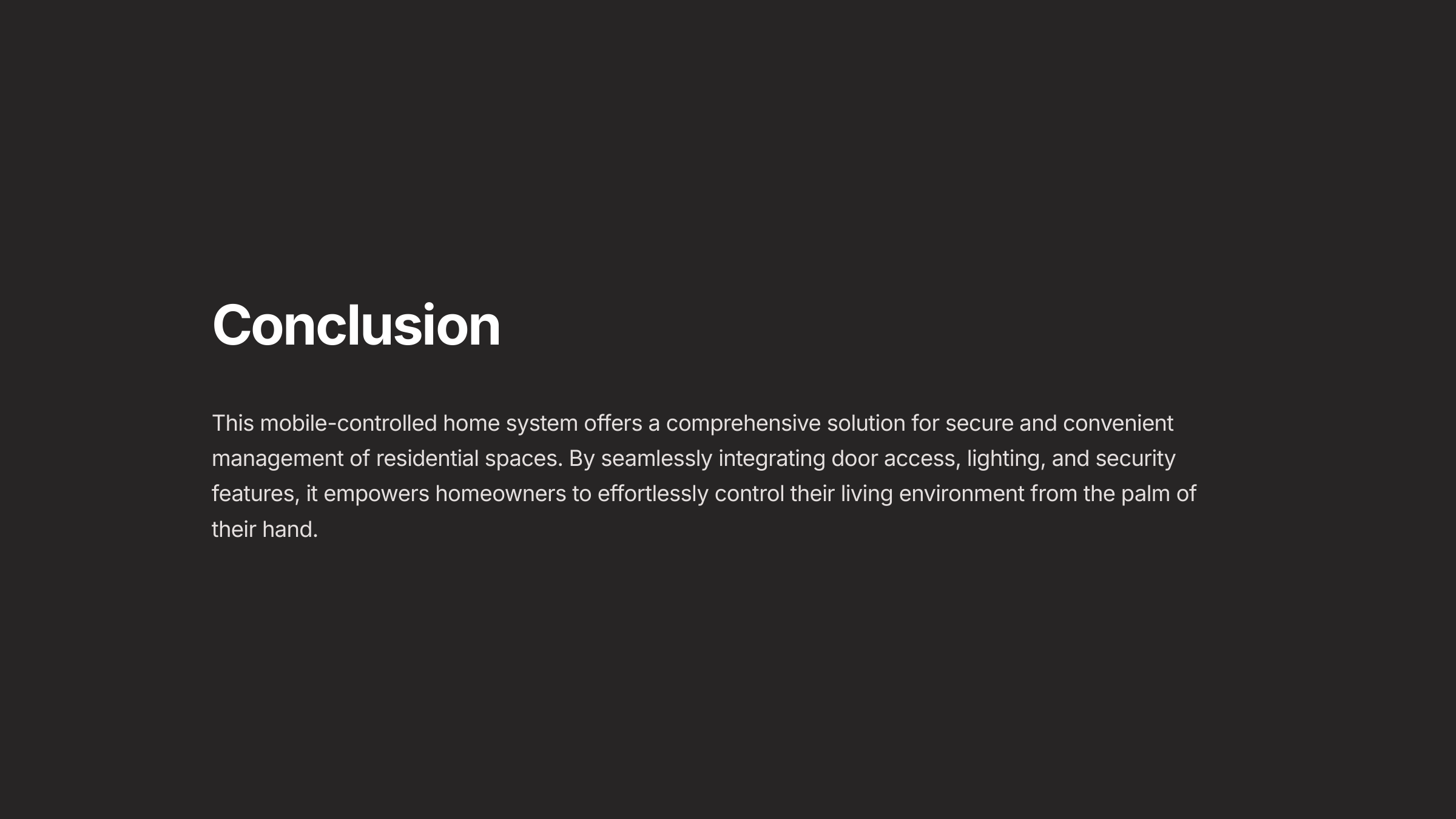

Conclusion
This mobile-controlled home system offers a comprehensive solution for secure and convenient management of residential spaces. By seamlessly integrating door access, lighting, and security features, it empowers homeowners to effortlessly control their living environment from the palm of their hand.